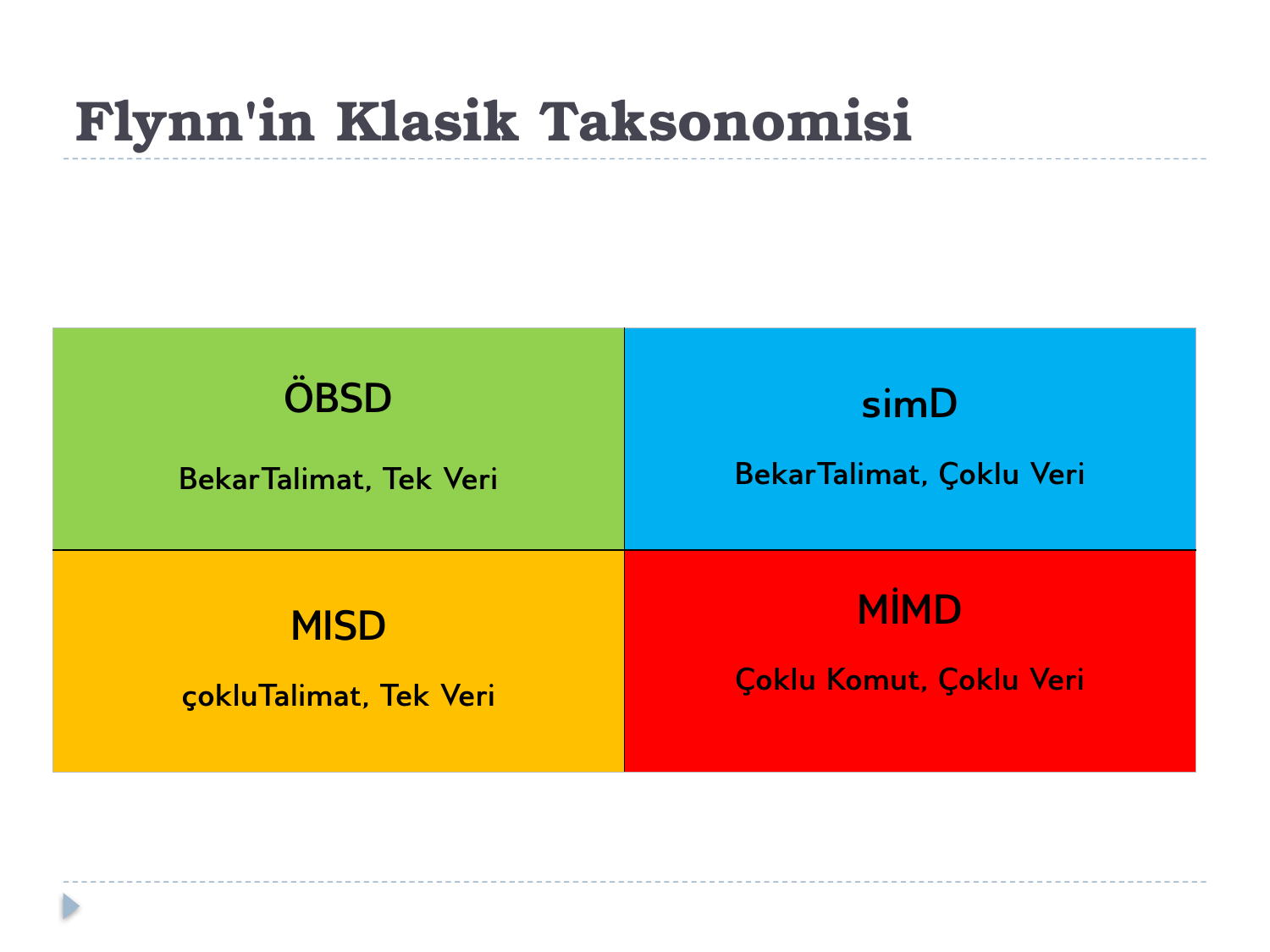

# Flynn'in Klasik Taksonomisi
| ÖBSD BekarTalimat, Tek Veri | simD BekarTalimat, Çoklu Veri |
| --- | --- |
| MISD çokluTalimat, Tek Veri | MİMD Çoklu Komut, Çoklu Veri |